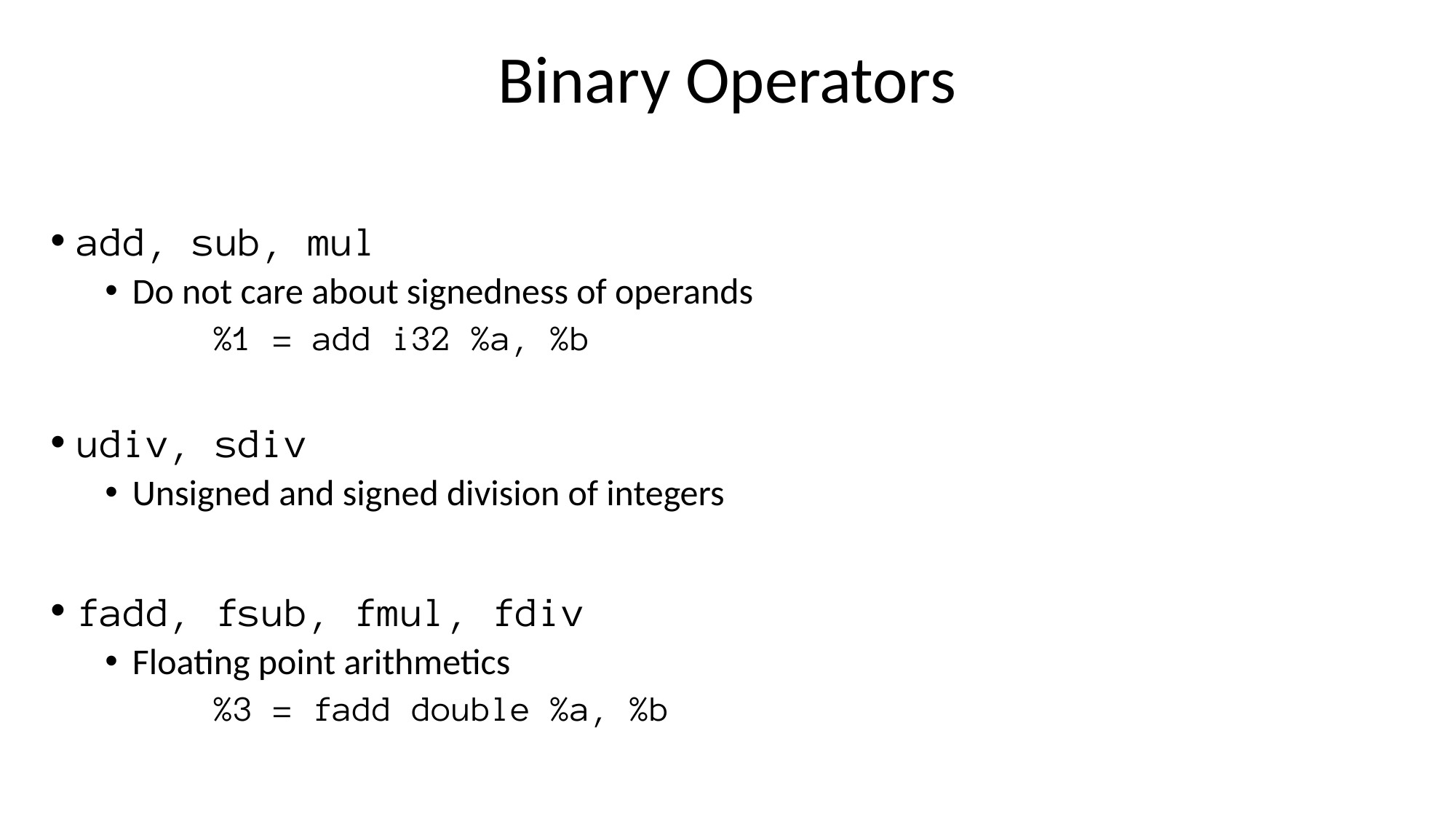

# Binary Operators
add, sub, mul
Do not care about signedness of operands
	%1 = add i32 %a, %b

udiv, sdiv
Unsigned and signed division of integers

fadd, fsub, fmul, fdiv
Floating point arithmetics
	%3 = fadd double %a, %b